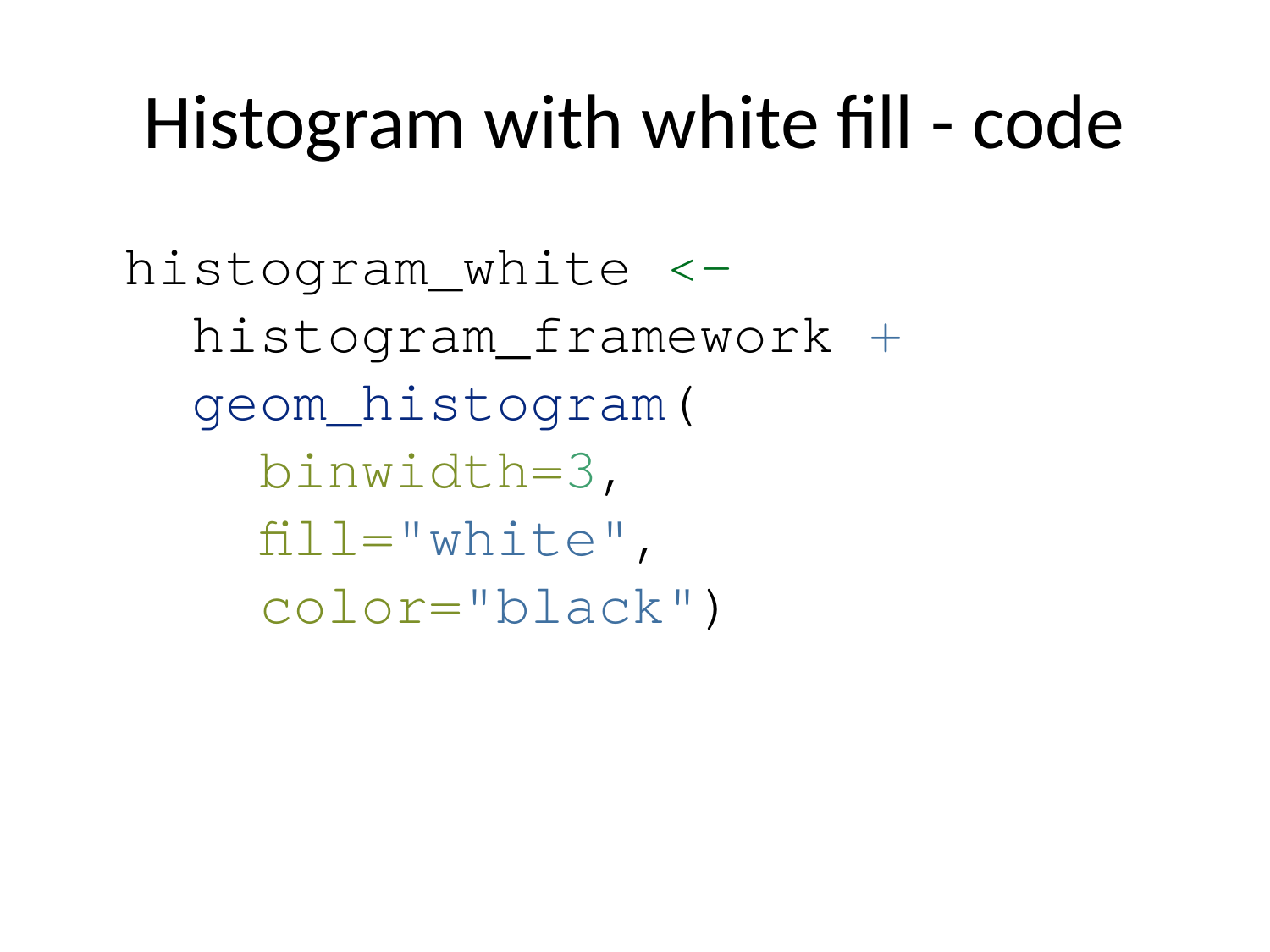

# Histogram with white fill - code
histogram_white <-
  histogram_framework +
  geom_histogram(
    binwidth=3,
    fill="white",
    color="black")